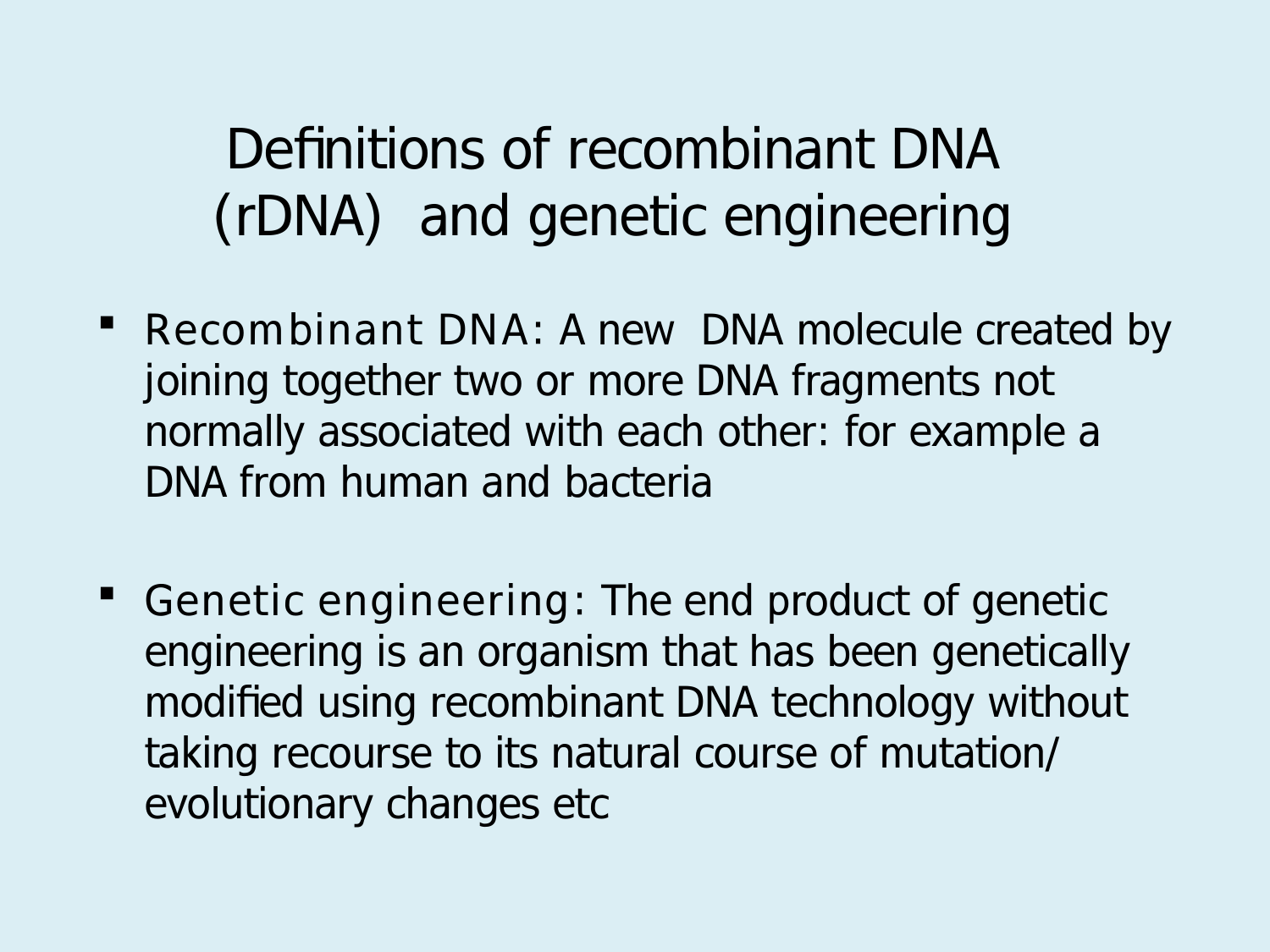

# Definitions of recombinant DNA (rDNA)  and genetic engineering
Recombinant DNA: A new  DNA molecule created by joining together two or more DNA fragments not normally associated with each other: for example a DNA from human and bacteria

Genetic engineering: The end product of genetic engineering is an organism that has been genetically modified using recombinant DNA technology without taking recourse to its natural course of mutation/ evolutionary changes etc